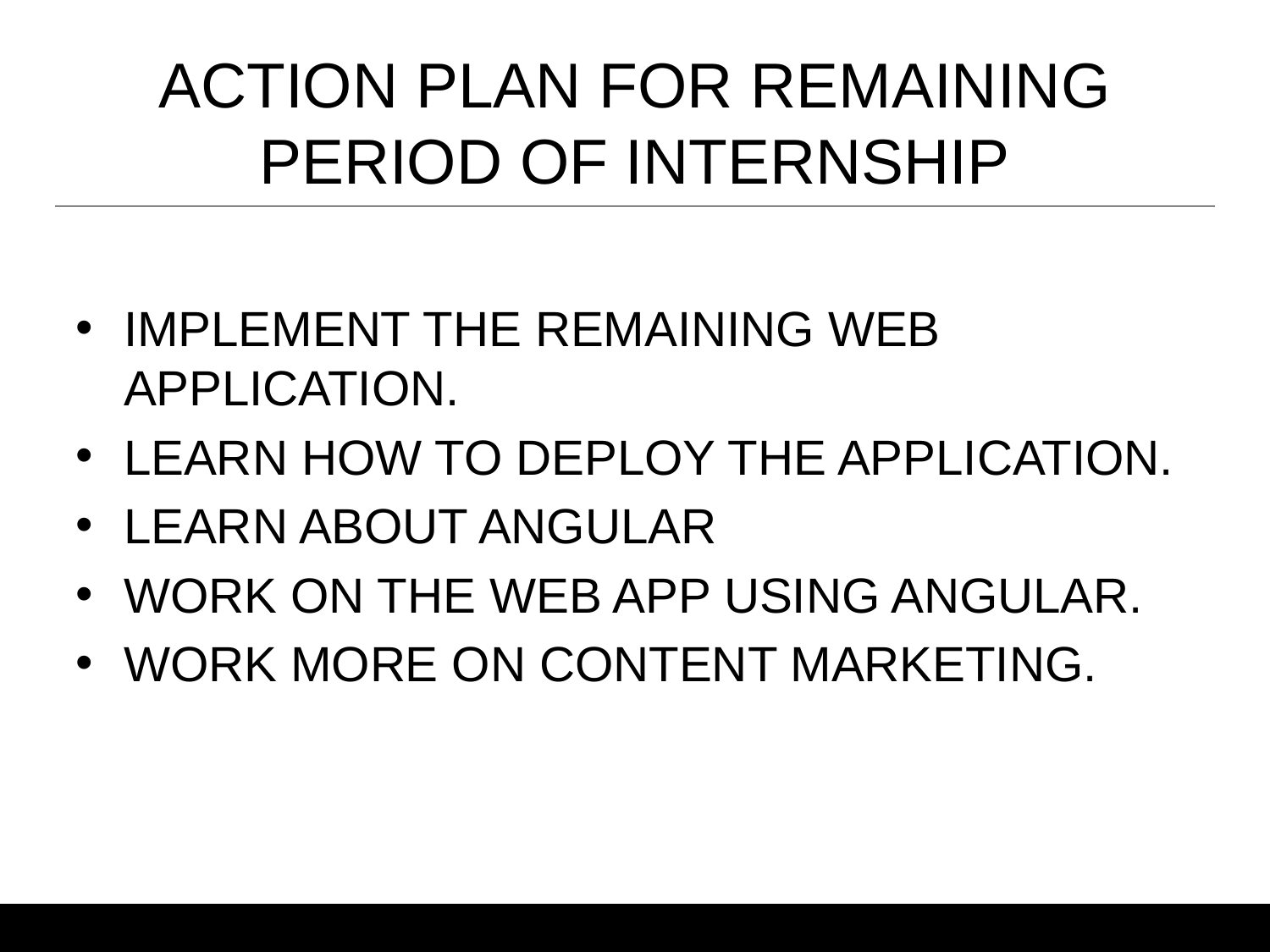

ACTION PLAN FOR REMAINING PERIOD OF INTERNSHIP

IMPLEMENT THE REMAINING WEB APPLICATION.
LEARN HOW TO DEPLOY THE APPLICATION.
LEARN ABOUT ANGULAR
WORK ON THE WEB APP USING ANGULAR.
WORK MORE ON CONTENT MARKETING.